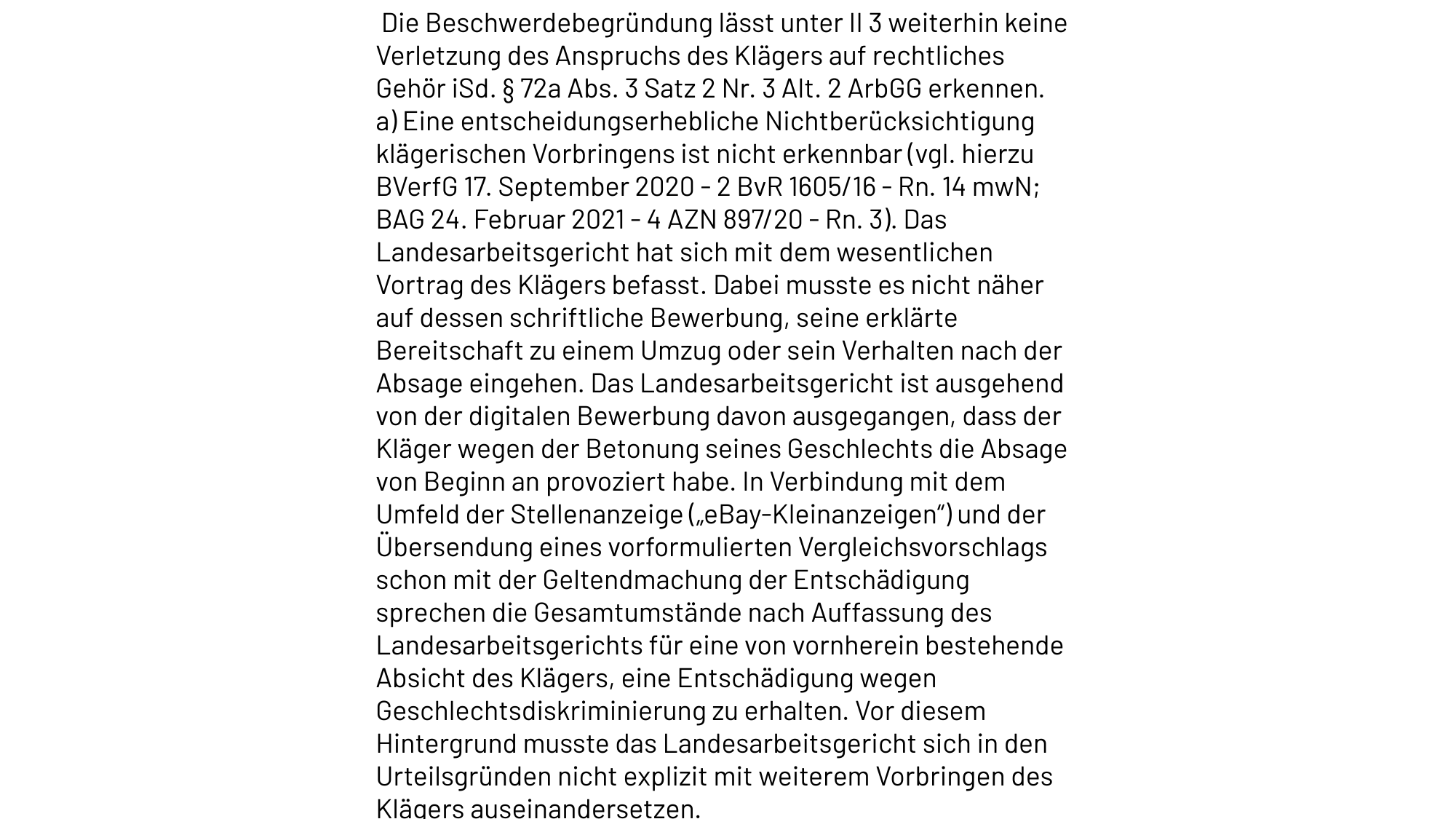

Die Beschwerdebegründung lässt unter II 3 weiterhin keine Verletzung des Anspruchs des Klägers auf rechtliches Gehör iSd. § 72a Abs. 3 Satz 2 Nr. 3 Alt. 2 ArbGG erkennen.
a) Eine entscheidungserhebliche Nichtberücksichtigung klägerischen Vorbringens ist nicht erkennbar (vgl. hierzu BVerfG 17. September 2020 - 2 BvR 1605/16 - Rn. 14 mwN; BAG 24. Februar 2021 - 4 AZN 897/20 - Rn. 3). Das Landesarbeitsgericht hat sich mit dem wesentlichen Vortrag des Klägers befasst. Dabei musste es nicht näher auf dessen schriftliche Bewerbung, seine erklärte Bereitschaft zu einem Umzug oder sein Verhalten nach der Absage eingehen. Das Landesarbeitsgericht ist ausgehend von der digitalen Bewerbung davon ausgegangen, dass der Kläger wegen der Betonung seines Geschlechts die Absage von Beginn an provoziert habe. In Verbindung mit dem Umfeld der Stellenanzeige („eBay-Kleinanzeigen“) und der Übersendung eines vorformulierten Vergleichsvorschlags schon mit der Geltendmachung der Entschädigung sprechen die Gesamtumstände nach Auffassung des Landesarbeitsgerichts für eine von vornherein bestehende Absicht des Klägers, eine Entschädigung wegen Geschlechtsdiskriminierung zu erhalten. Vor diesem Hintergrund musste das Landesarbeitsgericht sich in den Urteilsgründen nicht explizit mit weiterem Vorbringen des Klägers auseinandersetzen.